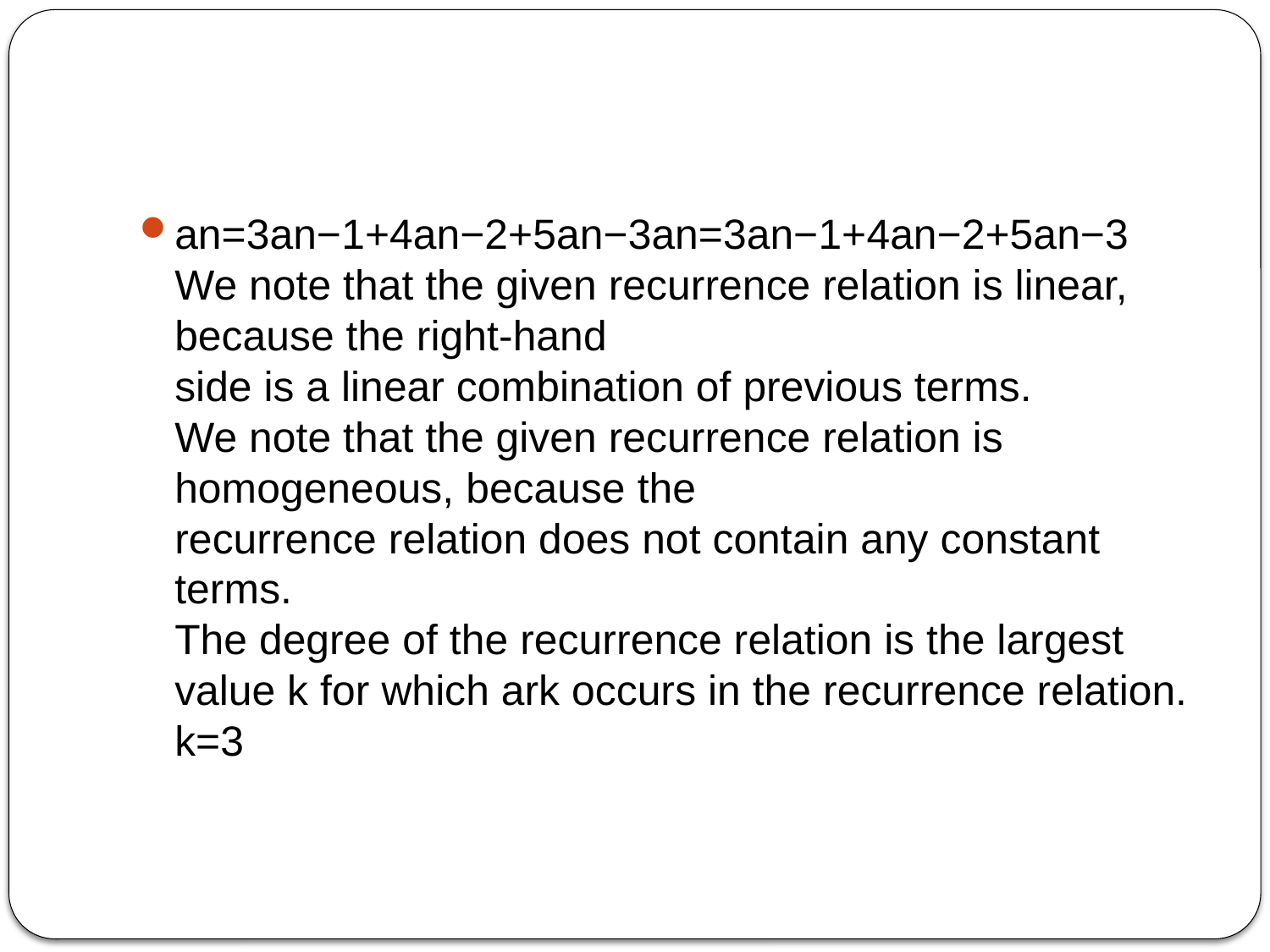

#
an=3an−1+4an−2+5an−3an=3an−1+4an−2+5an−3
We note that the given recurrence relation is linear, because the right-hand
side is a linear combination of previous terms.
We note that the given recurrence relation is homogeneous, because the
recurrence relation does not contain any constant terms.
The degree of the recurrence relation is the largest value k for which ark occurs in the recurrence relation.
k=3